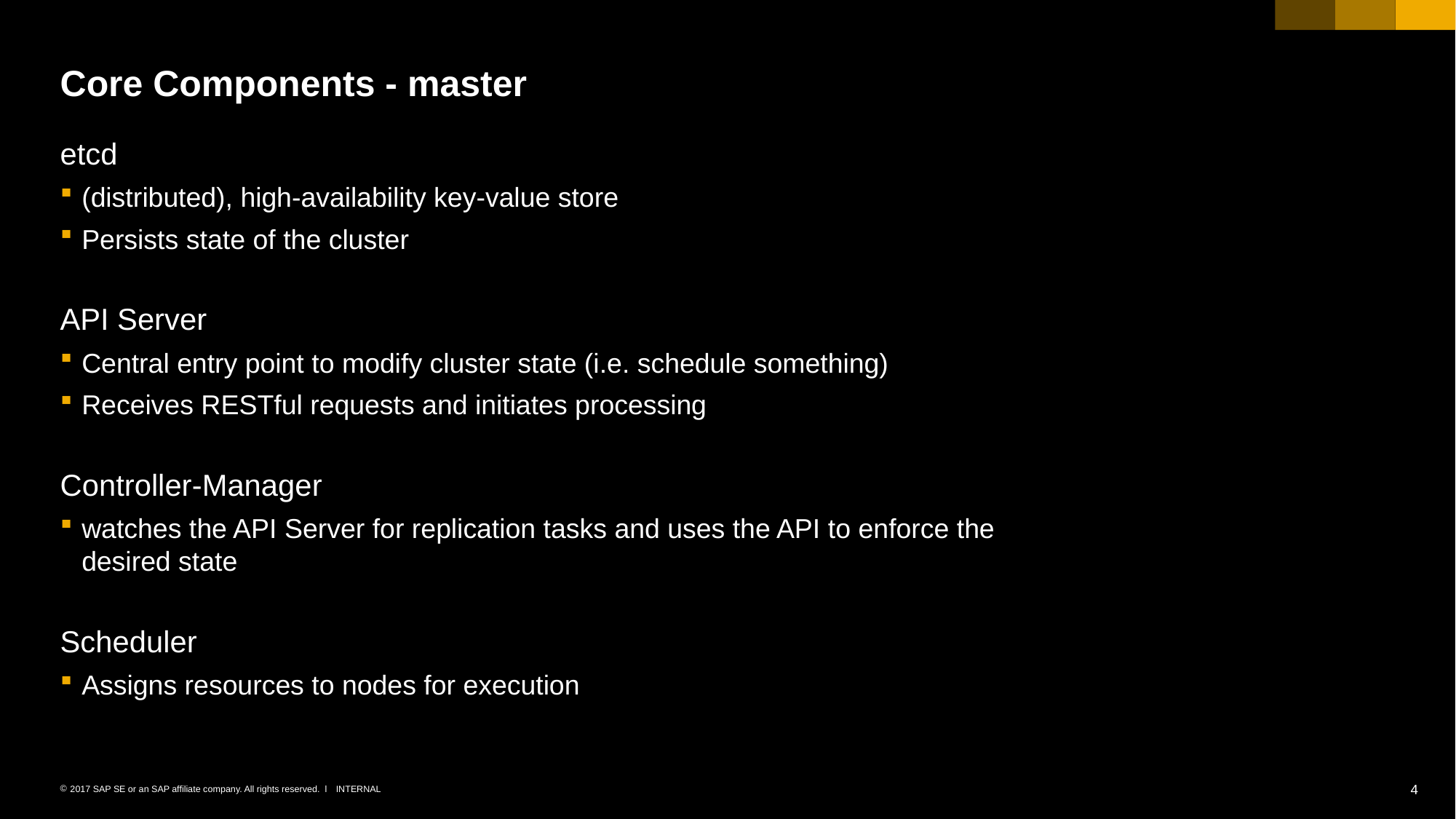

# Core Components - master
etcd
(distributed), high-availability key-value store
Persists state of the cluster
API Server
Central entry point to modify cluster state (i.e. schedule something)
Receives RESTful requests and initiates processing
Controller-Manager
watches the API Server for replication tasks and uses the API to enforce the desired state
Scheduler
Assigns resources to nodes for execution